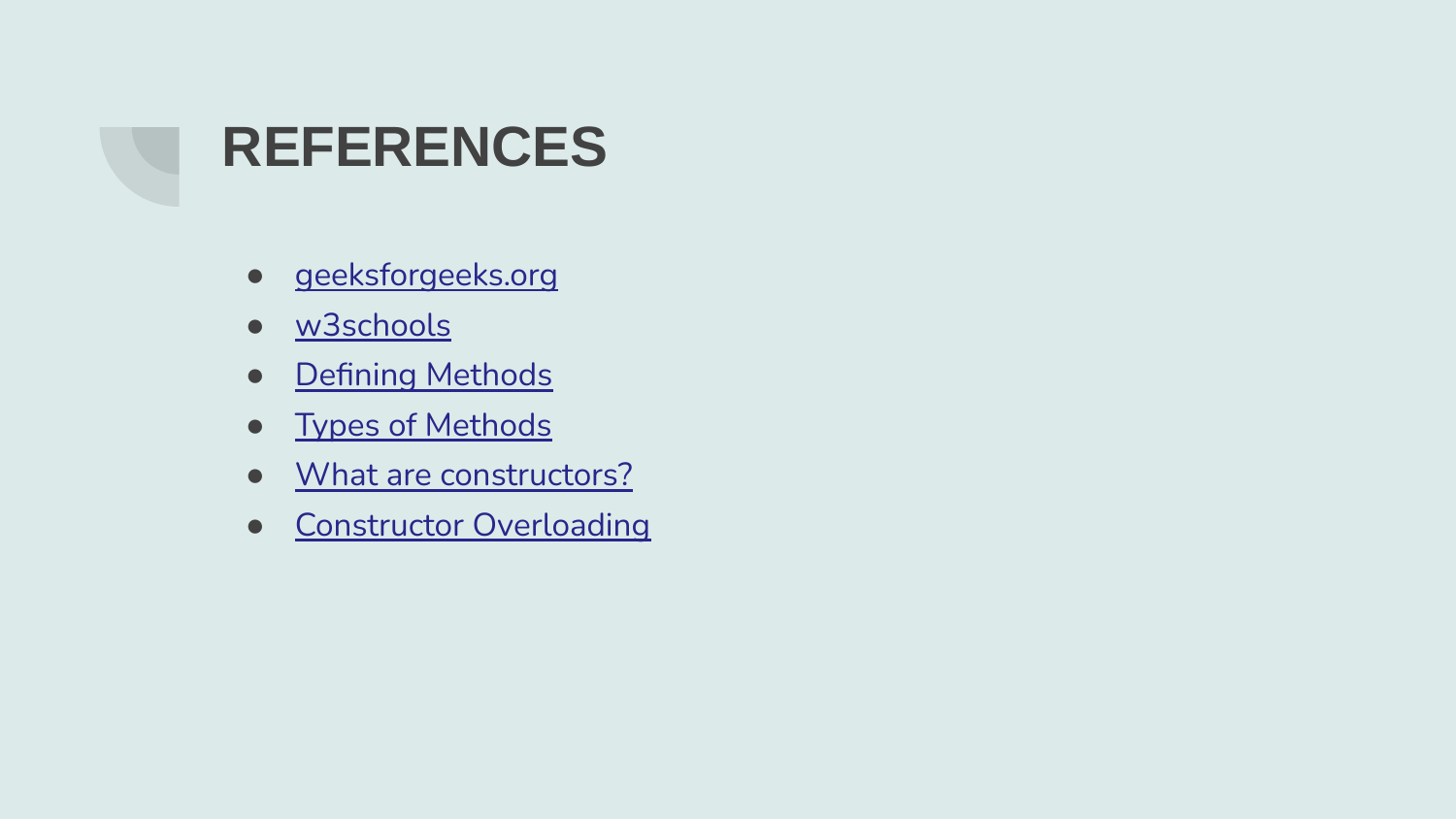

# REFERENCES
geeksforgeeks.org
w3schools
Defining Methods
Types of Methods
What are constructors?
Constructor Overloading